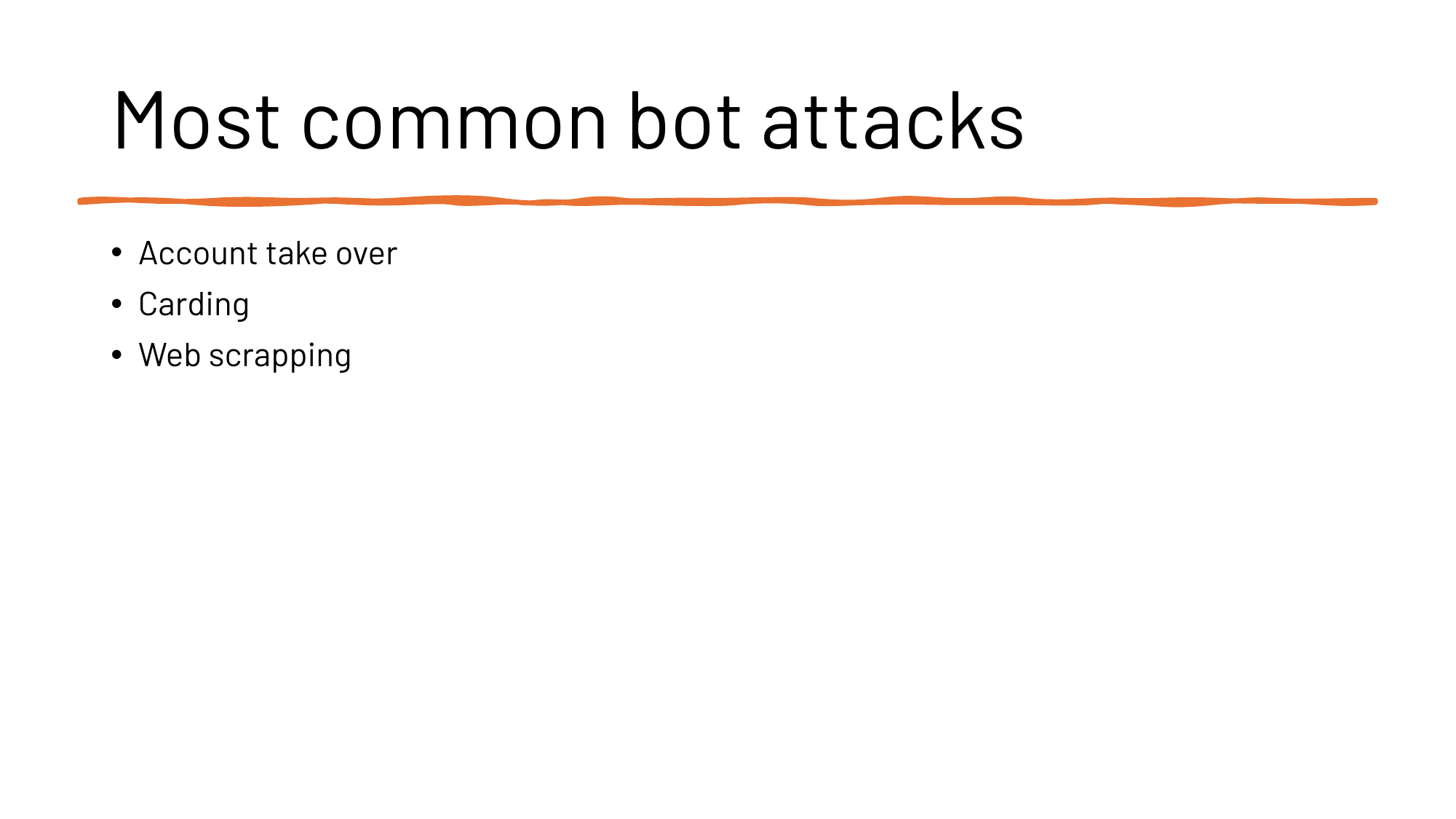

# Most common bot attacks

Account take over
Carding
Web scrapping